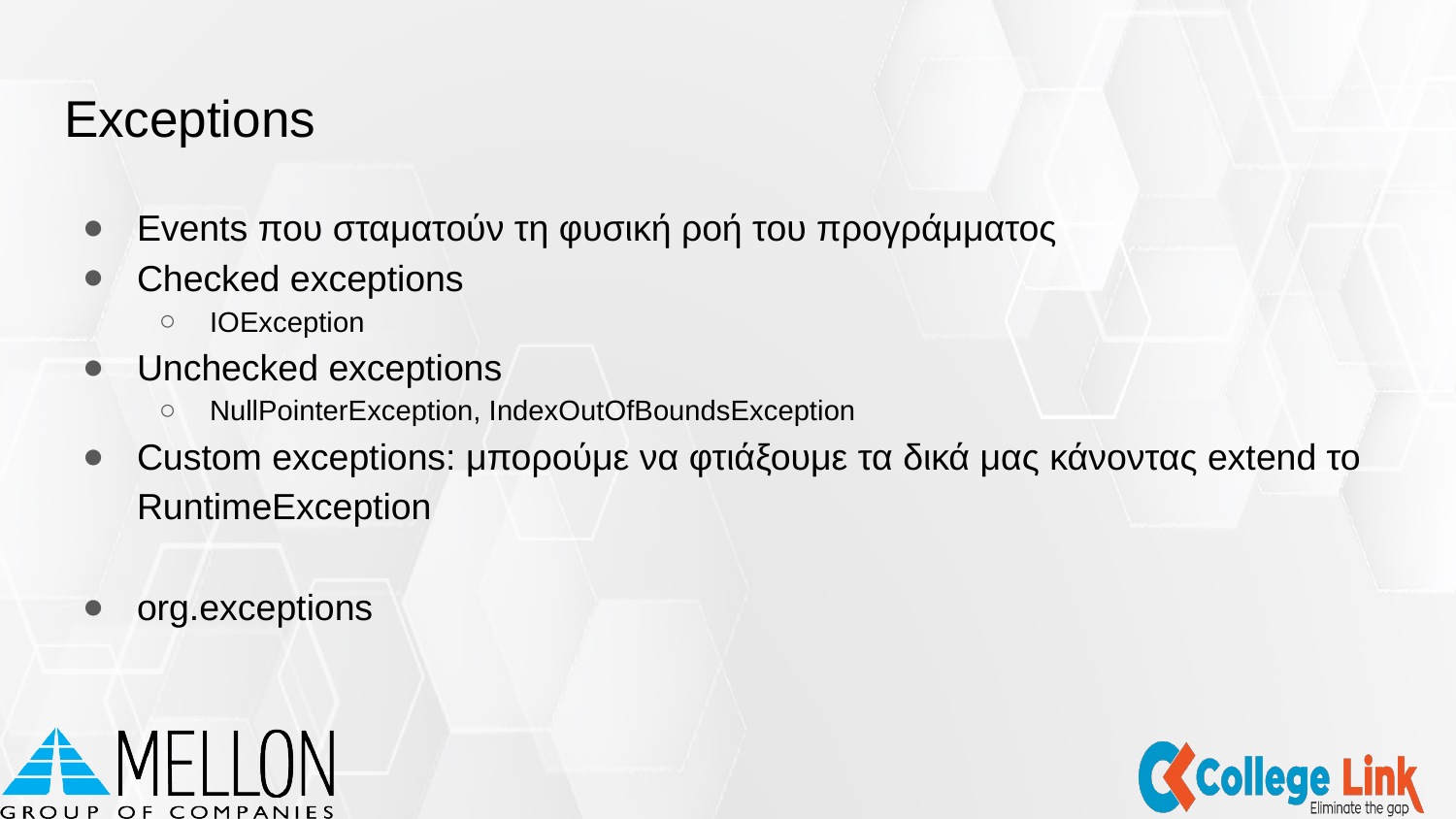

# Exceptions
Events που σταματούν τη φυσική ροή του προγράμματος
Checked exceptions
IOException
Unchecked exceptions
NullPointerException, IndexOutOfBoundsException
Custom exceptions: μπορούμε να φτιάξουμε τα δικά μας κάνοντας extend το RuntimeException

org.exceptions